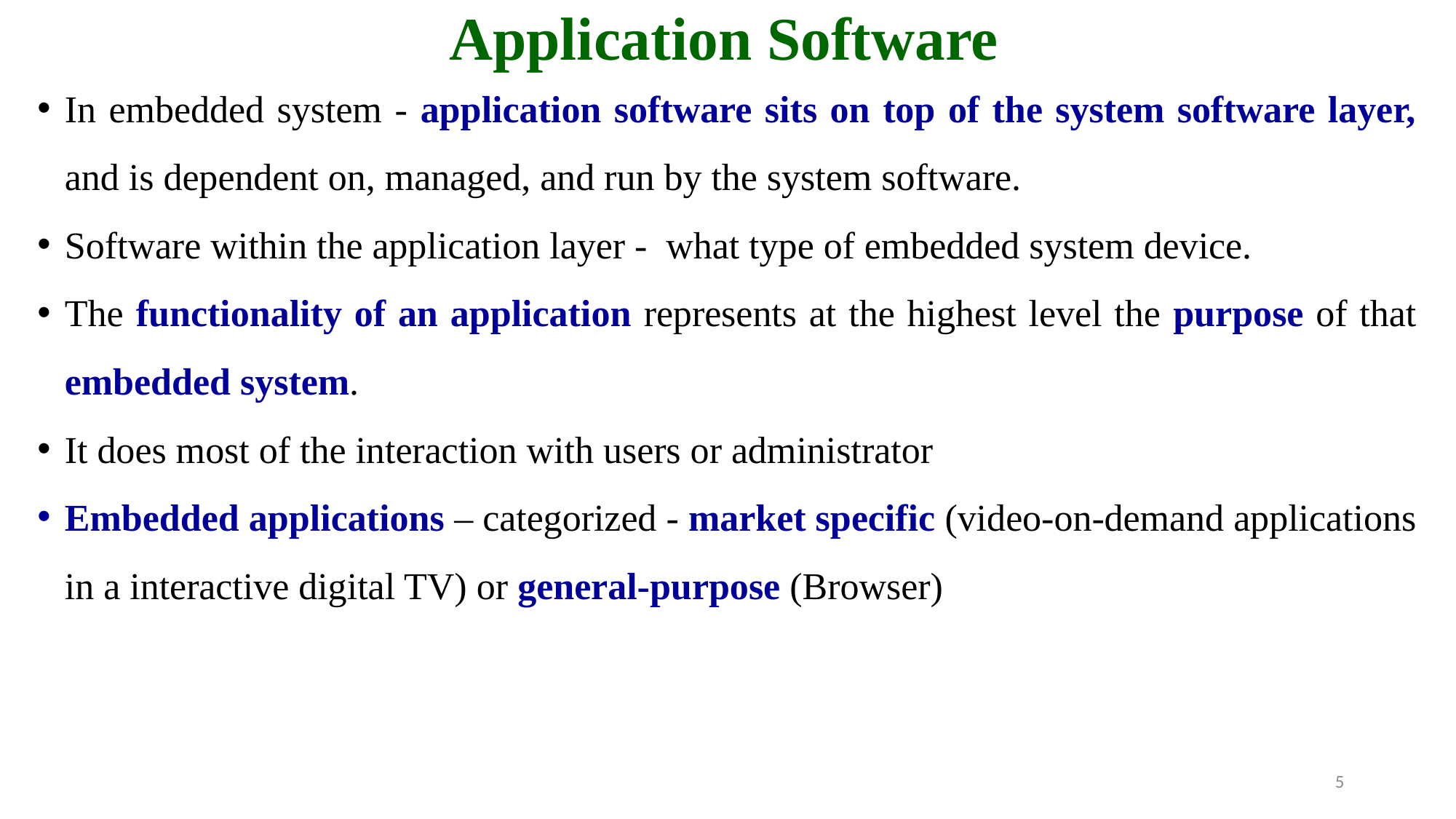

# Application Software
In embedded system - application software sits on top of the system software layer, and is dependent on, managed, and run by the system software.
Software within the application layer -  what type of embedded system device.
The functionality of an application represents at the highest level the purpose of that embedded system.
It does most of the interaction with users or administrator
Embedded applications – categorized - market specific (video-on-demand applications in a interactive digital TV) or general-purpose (Browser)
5